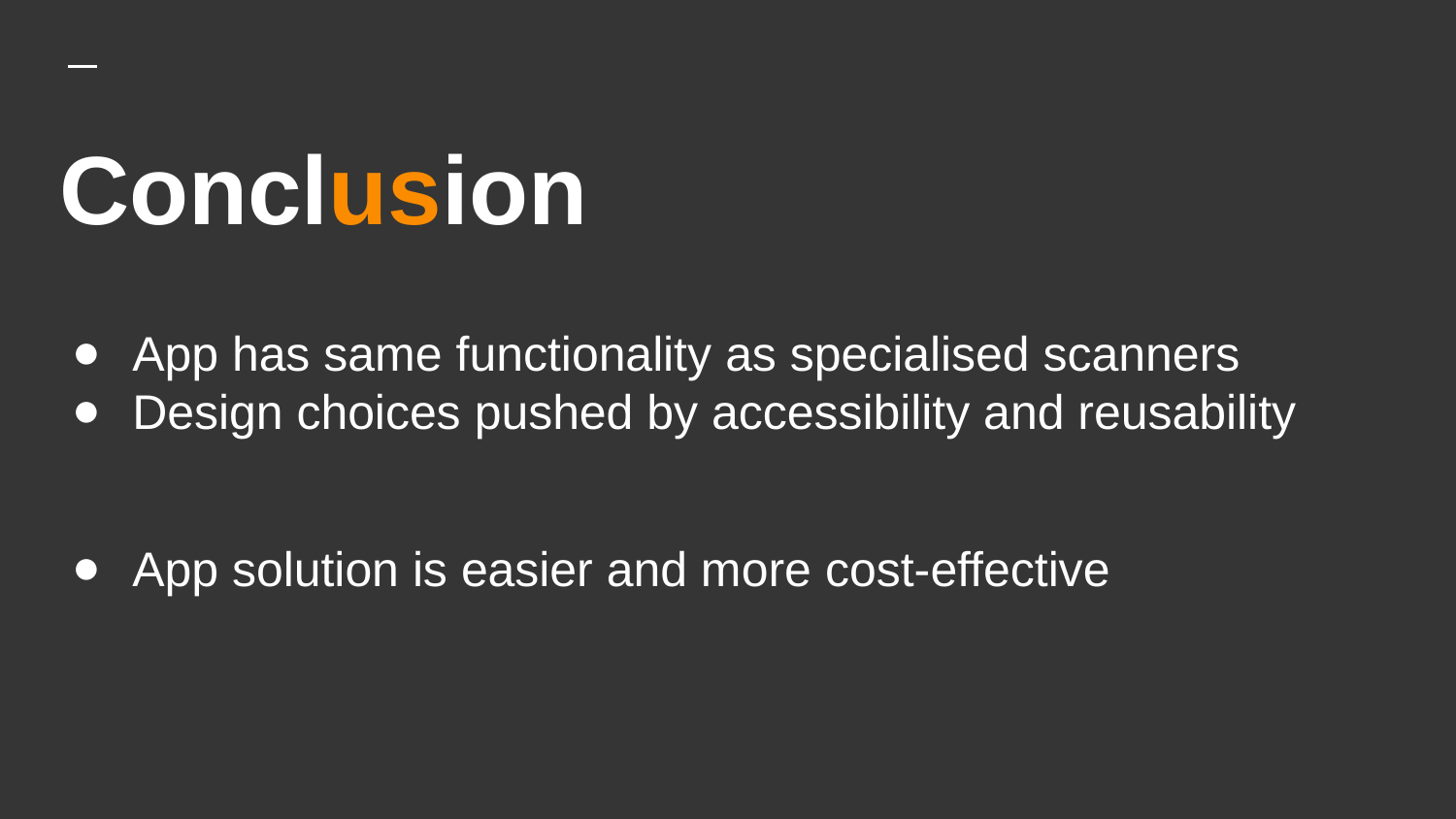

# Conclusion

App has same functionality as specialised scanners
Design choices pushed by accessibility and reusability

App solution is easier and more cost-effective